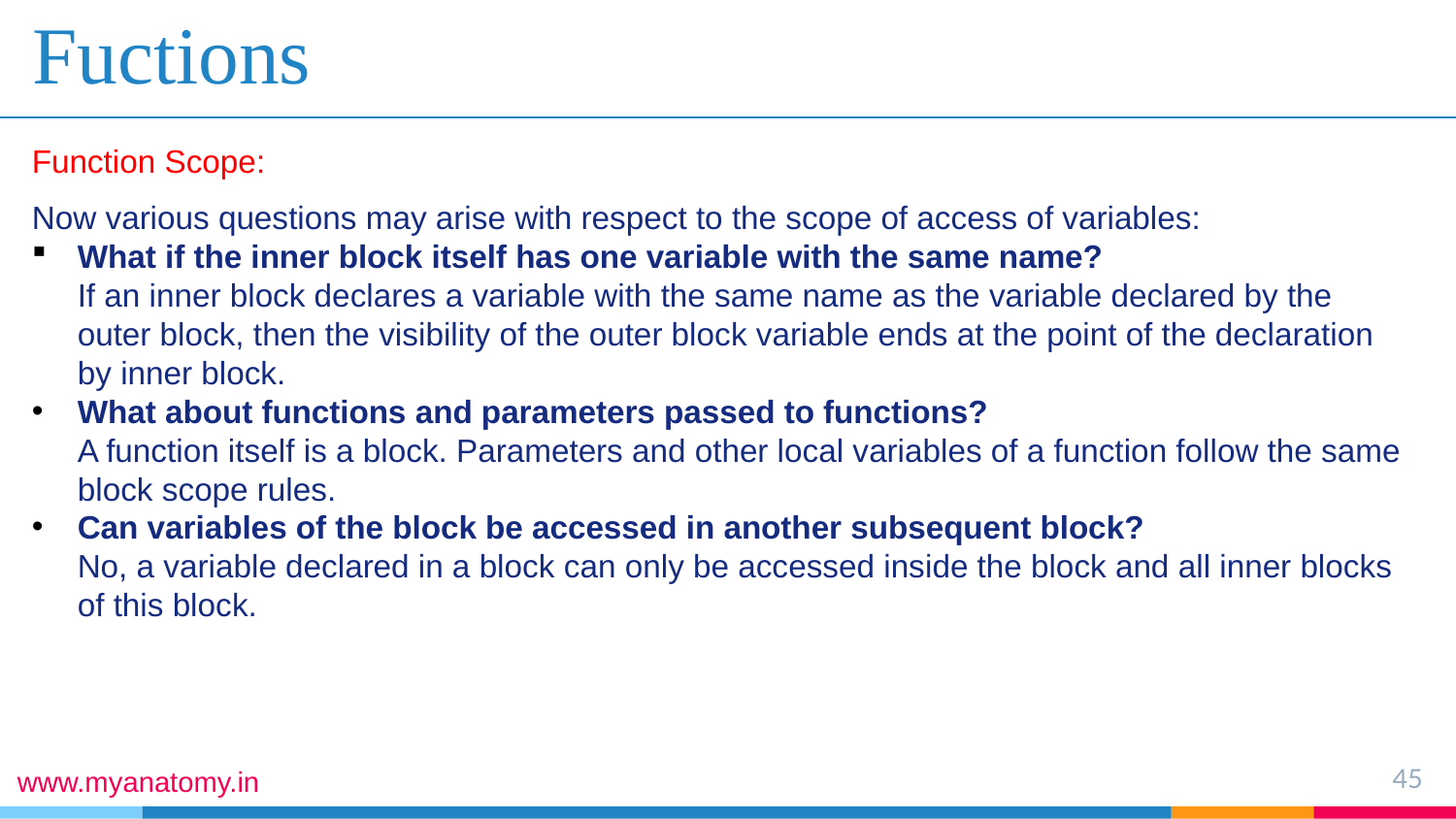

# Fuctions
Function Scope:
Now various questions may arise with respect to the scope of access of variables:
What if the inner block itself has one variable with the same name? 
If an inner block declares a variable with the same name as the variable declared by the outer block, then the visibility of the outer block variable ends at the point of the declaration by inner block.
What about functions and parameters passed to functions? 
A function itself is a block. Parameters and other local variables of a function follow the same block scope rules.
Can variables of the block be accessed in another subsequent block? 
No, a variable declared in a block can only be accessed inside the block and all inner blocks of this block.
45
www.myanatomy.in